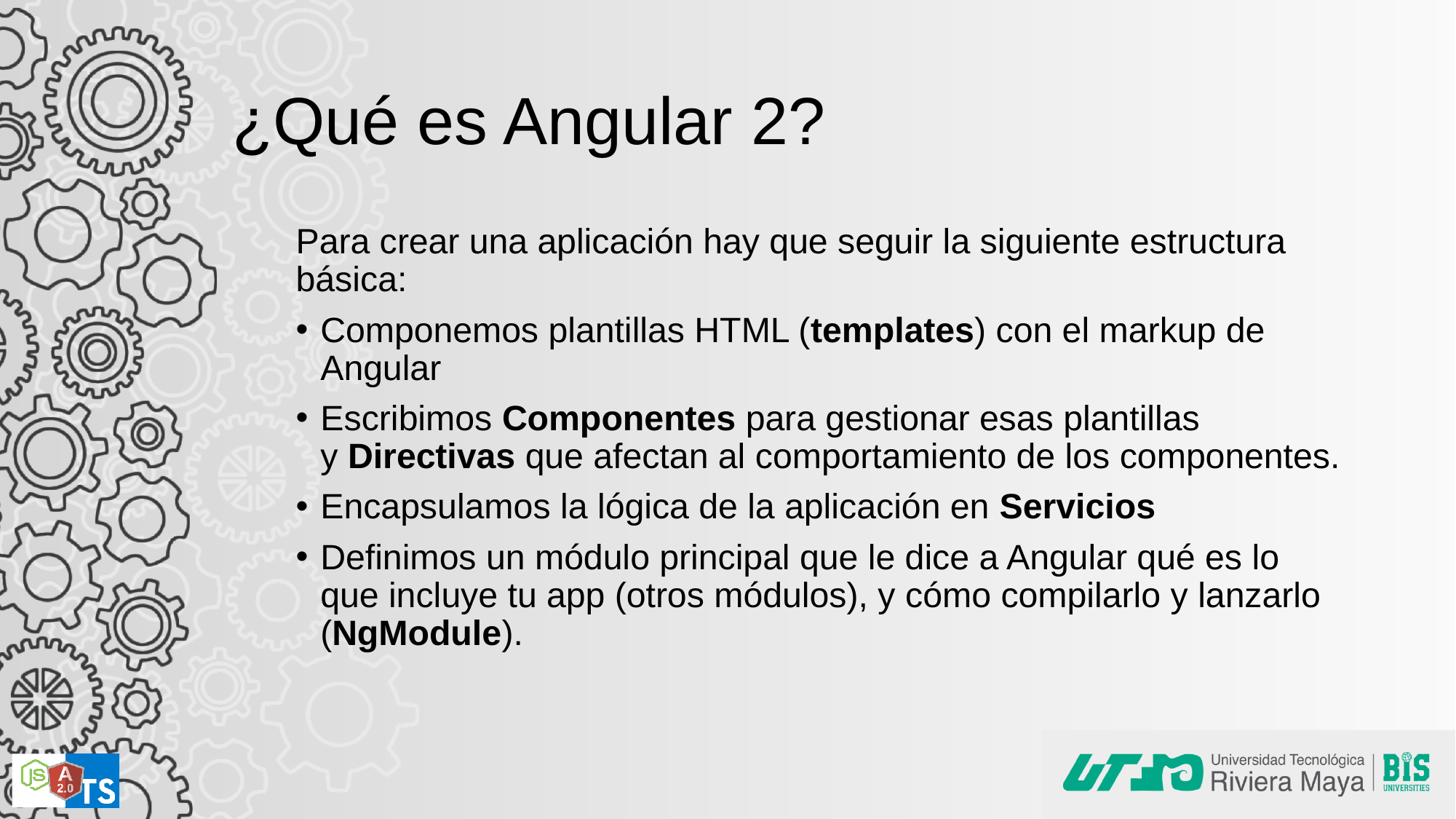

# ¿Qué es Angular 2?
Para crear una aplicación hay que seguir la siguiente estructura básica:
Componemos plantillas HTML (templates) con el markup de Angular
Escribimos Componentes para gestionar esas plantillas y Directivas que afectan al comportamiento de los componentes.
Encapsulamos la lógica de la aplicación en Servicios
Definimos un módulo principal que le dice a Angular qué es lo que incluye tu app (otros módulos), y cómo compilarlo y lanzarlo (NgModule).